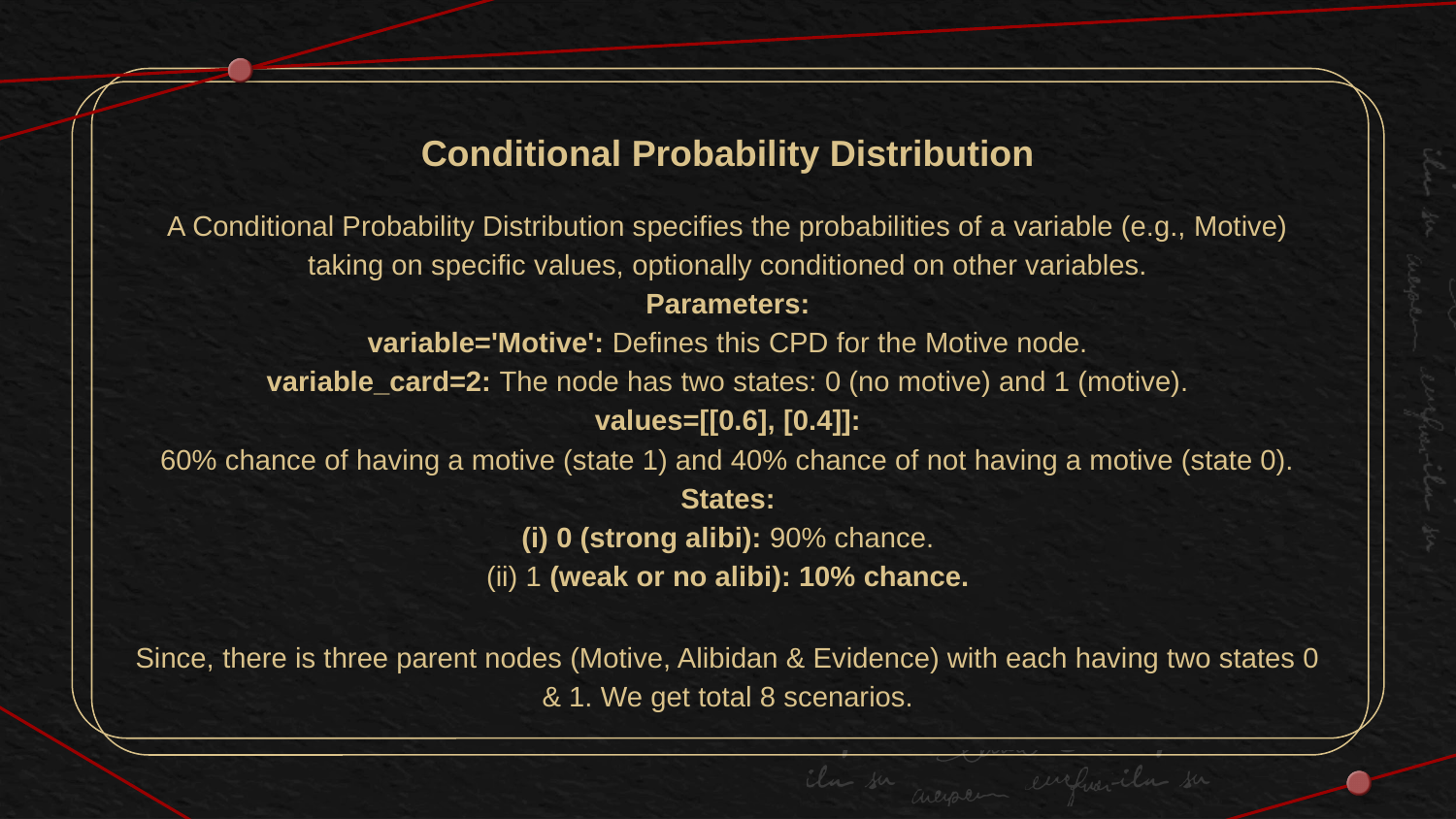

# Conditional Probability Distribution
A Conditional Probability Distribution specifies the probabilities of a variable (e.g., Motive) taking on specific values, optionally conditioned on other variables.
Parameters:
variable='Motive': Defines this CPD for the Motive node.
variable_card=2: The node has two states: 0 (no motive) and 1 (motive).
values=[[0.6], [0.4]]:
60% chance of having a motive (state 1) and 40% chance of not having a motive (state 0).
States:
(i) 0 (strong alibi): 90% chance.
(ii) 1 (weak or no alibi): 10% chance.
Since, there is three parent nodes (Motive, Alibidan & Evidence) with each having two states 0 & 1. We get total 8 scenarios.